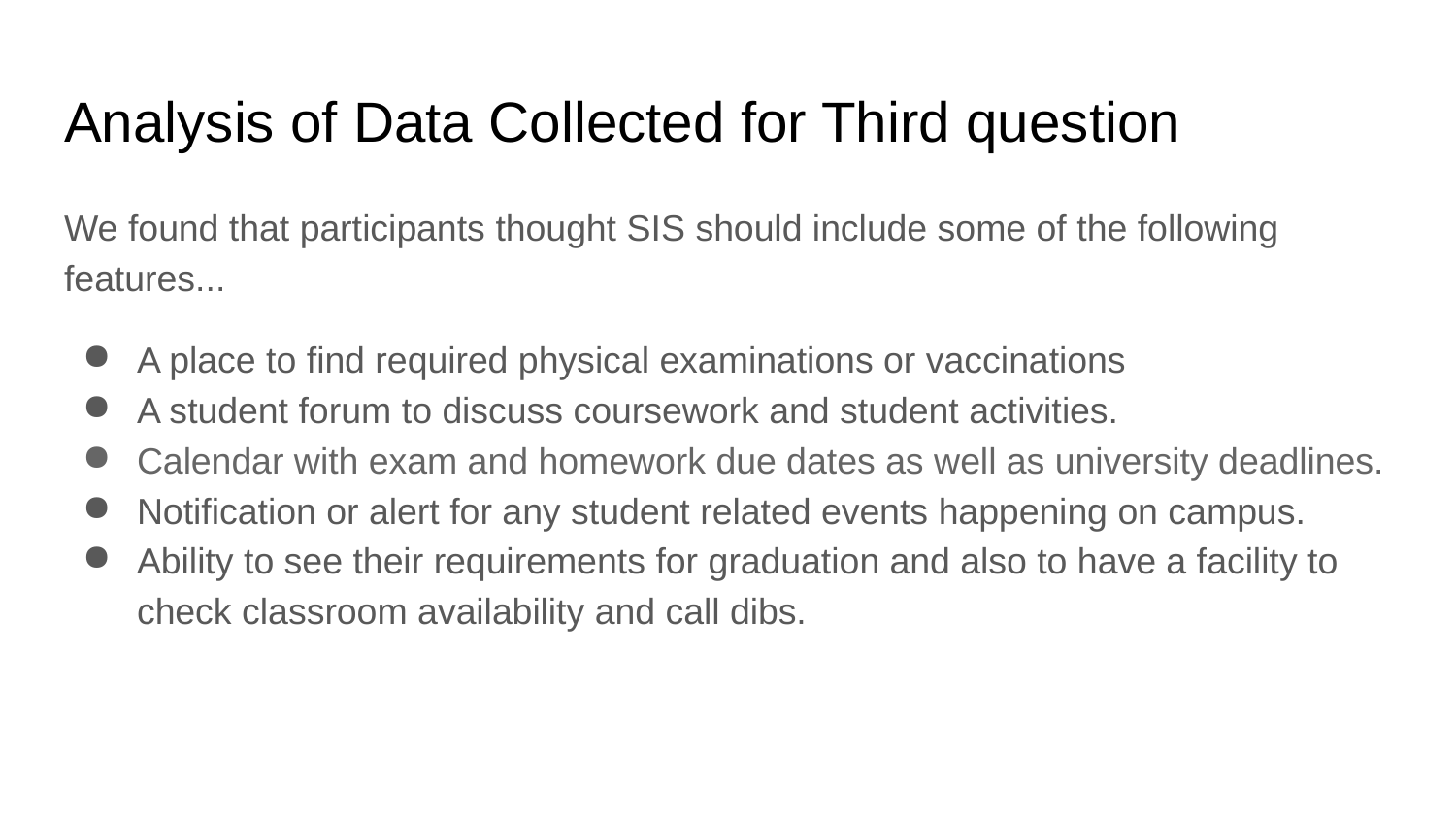

# Analysis of Data Collected for Third question
We found that participants thought SIS should include some of the following features...
A place to find required physical examinations or vaccinations
A student forum to discuss coursework and student activities.
Calendar with exam and homework due dates as well as university deadlines.
Notification or alert for any student related events happening on campus.
Ability to see their requirements for graduation and also to have a facility to check classroom availability and call dibs.